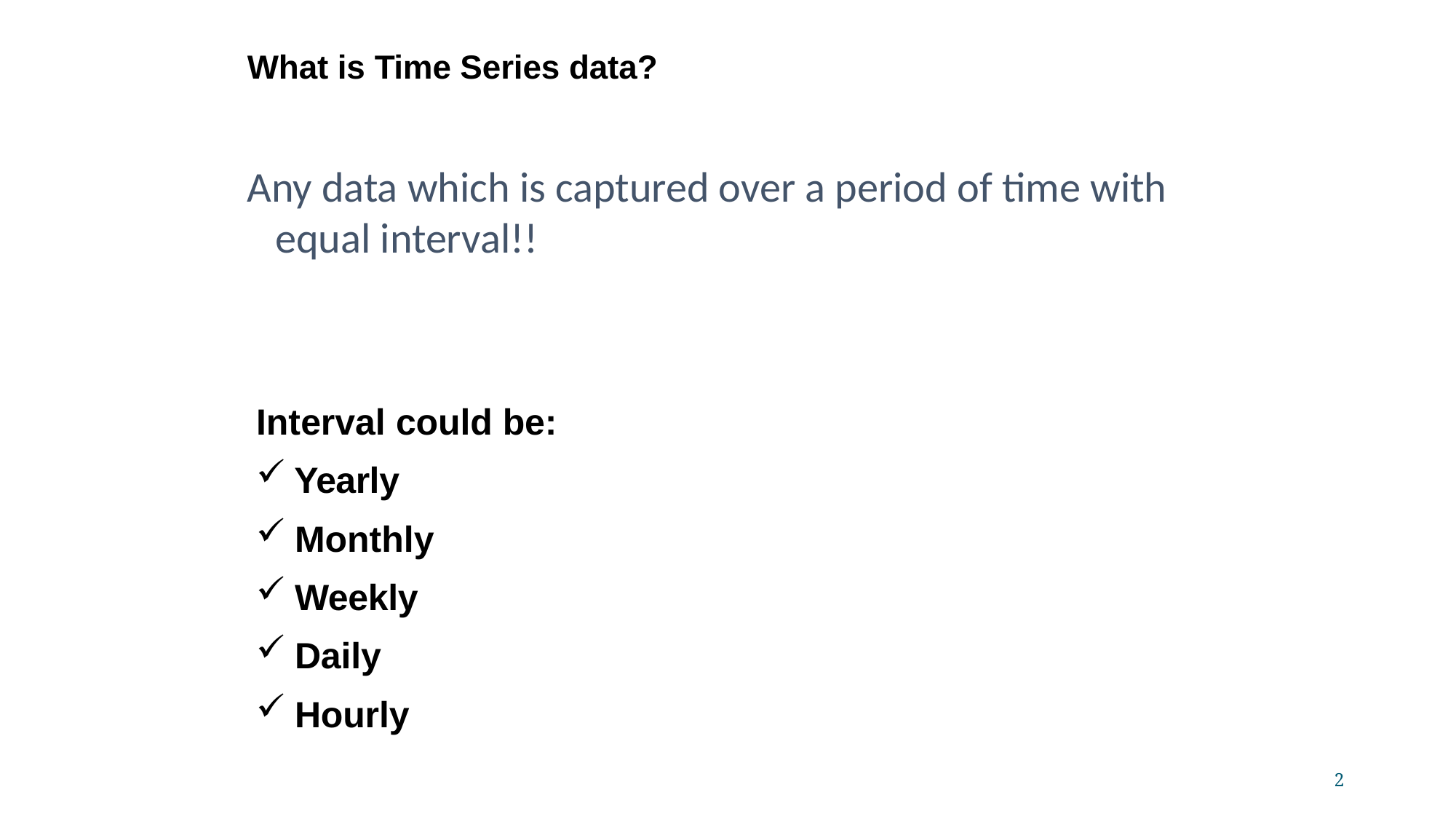

What is Time Series data?
Any data which is captured over a period of time with  equal interval!!
Interval could be:
Yearly
Monthly
Weekly
Daily
Hourly
2